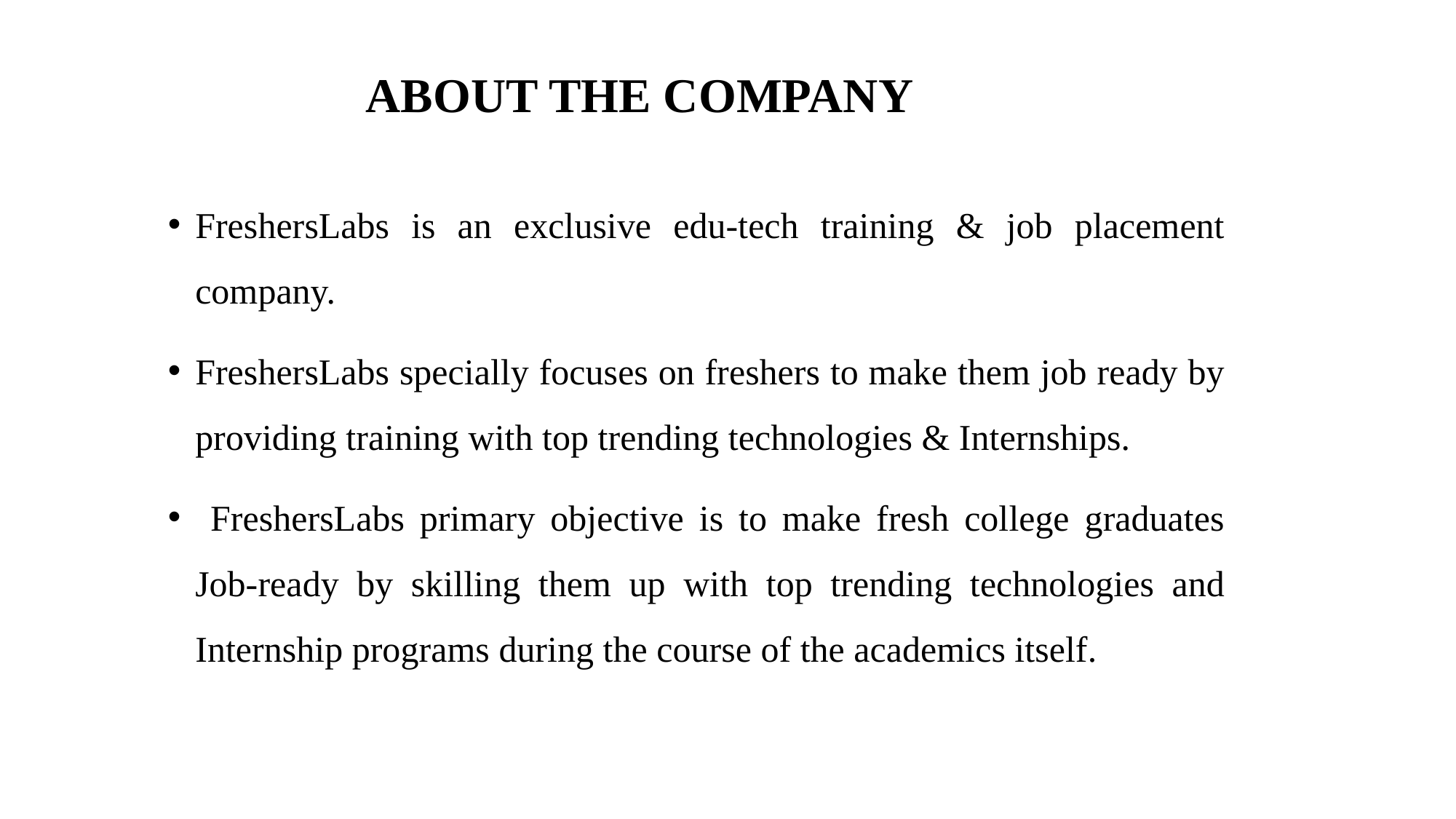

# ABOUT THE COMPANY
FreshersLabs is an exclusive edu-tech training & job placement company.
FreshersLabs specially focuses on freshers to make them job ready by providing training with top trending technologies & Internships.
 FreshersLabs primary objective is to make fresh college graduates Job-ready by skilling them up with top trending technologies and Internship programs during the course of the academics itself.